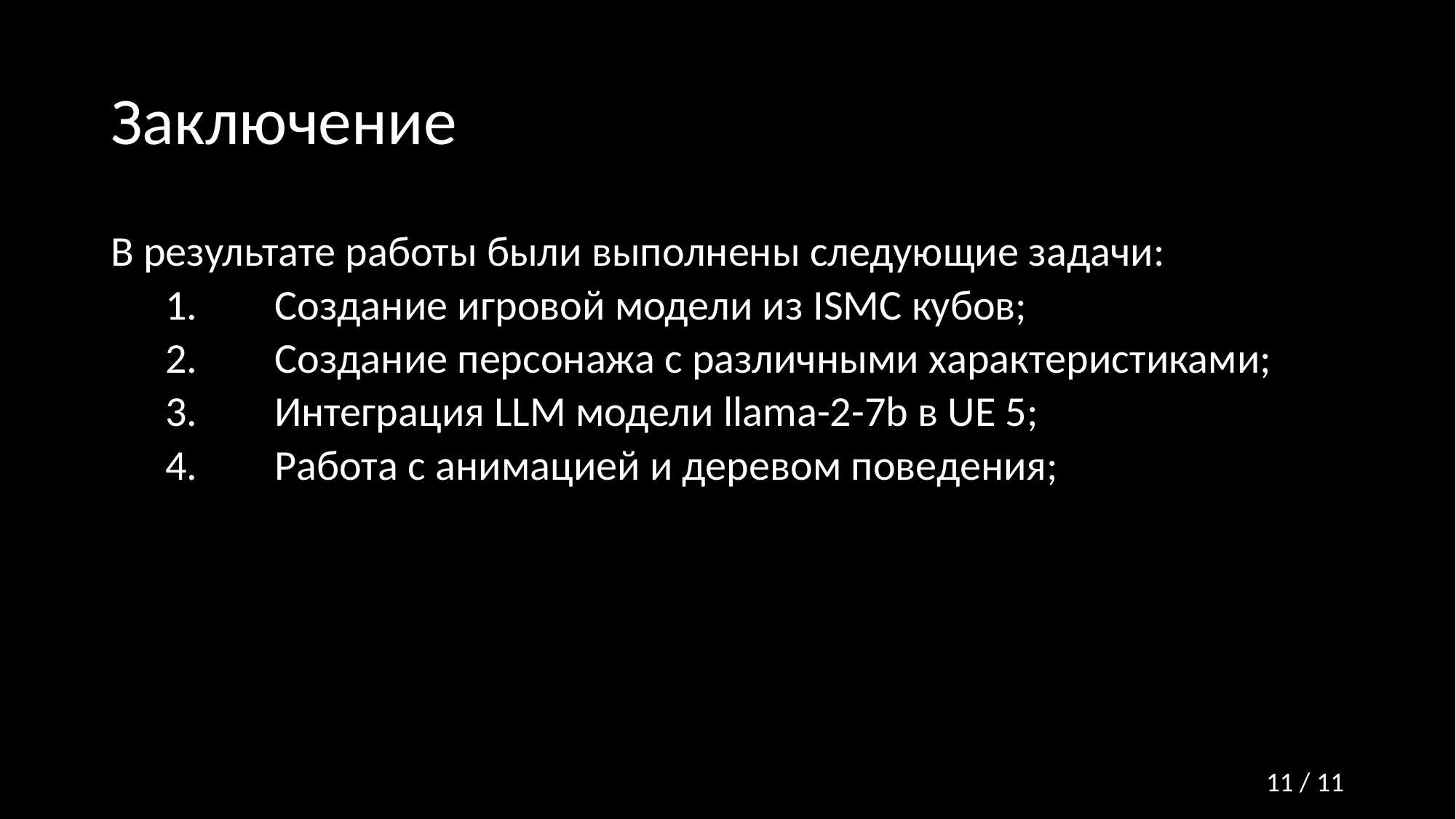

# Заключение
В результате работы были выполнены следующие задачи:
1.	Создание игровой модели из ISMC кубов;
2.	Создание персонажа с различными характеристиками;
3.	Интеграция LLM модели llama-2-7b в UE 5;
4.	Работа с анимацией и деревом поведения;
11 / 11